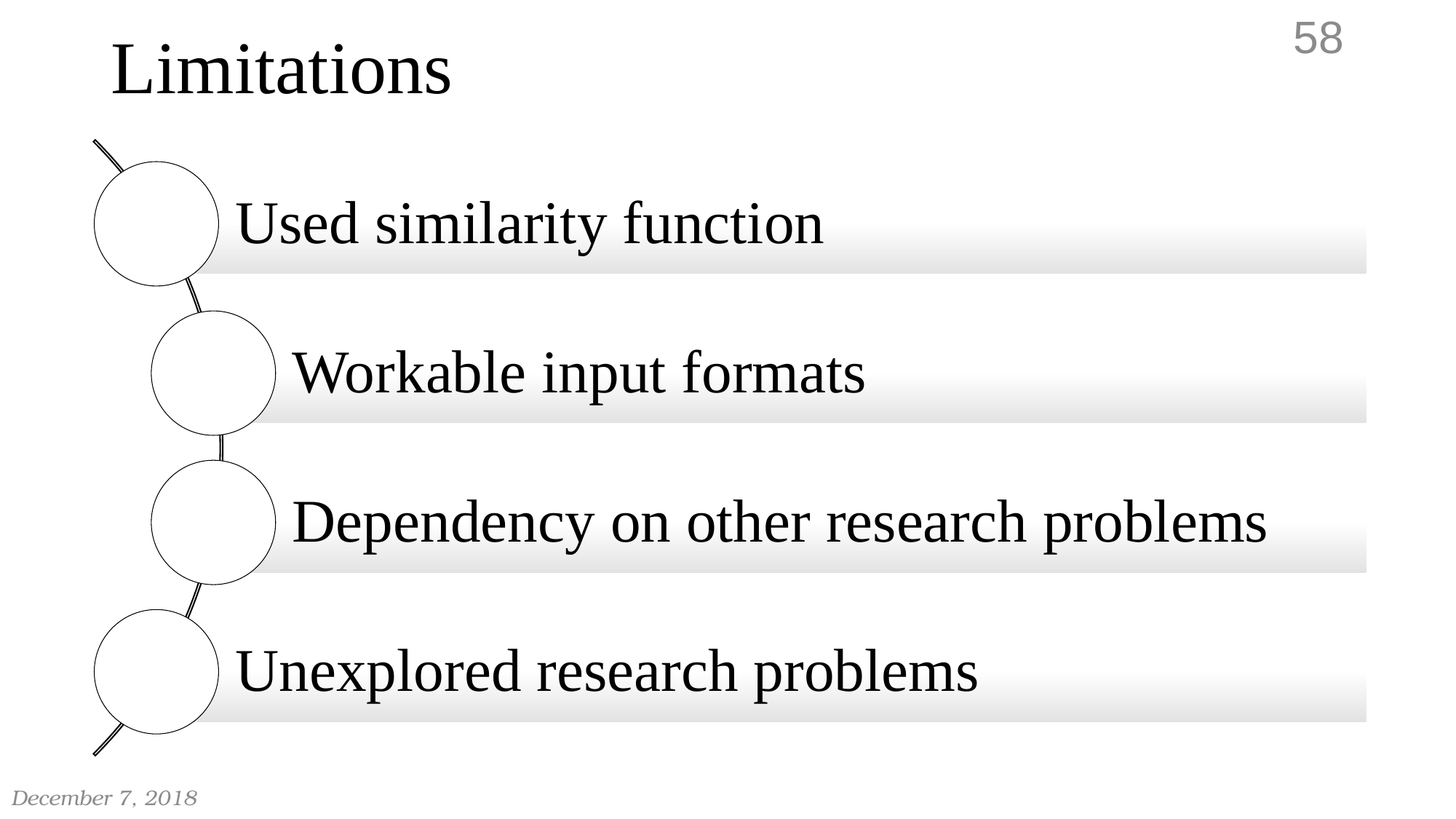

58
# Limitations
Used similarity function
Workable input formats
Dependency on other research problems
Unexplored research problems
December 7, 2018